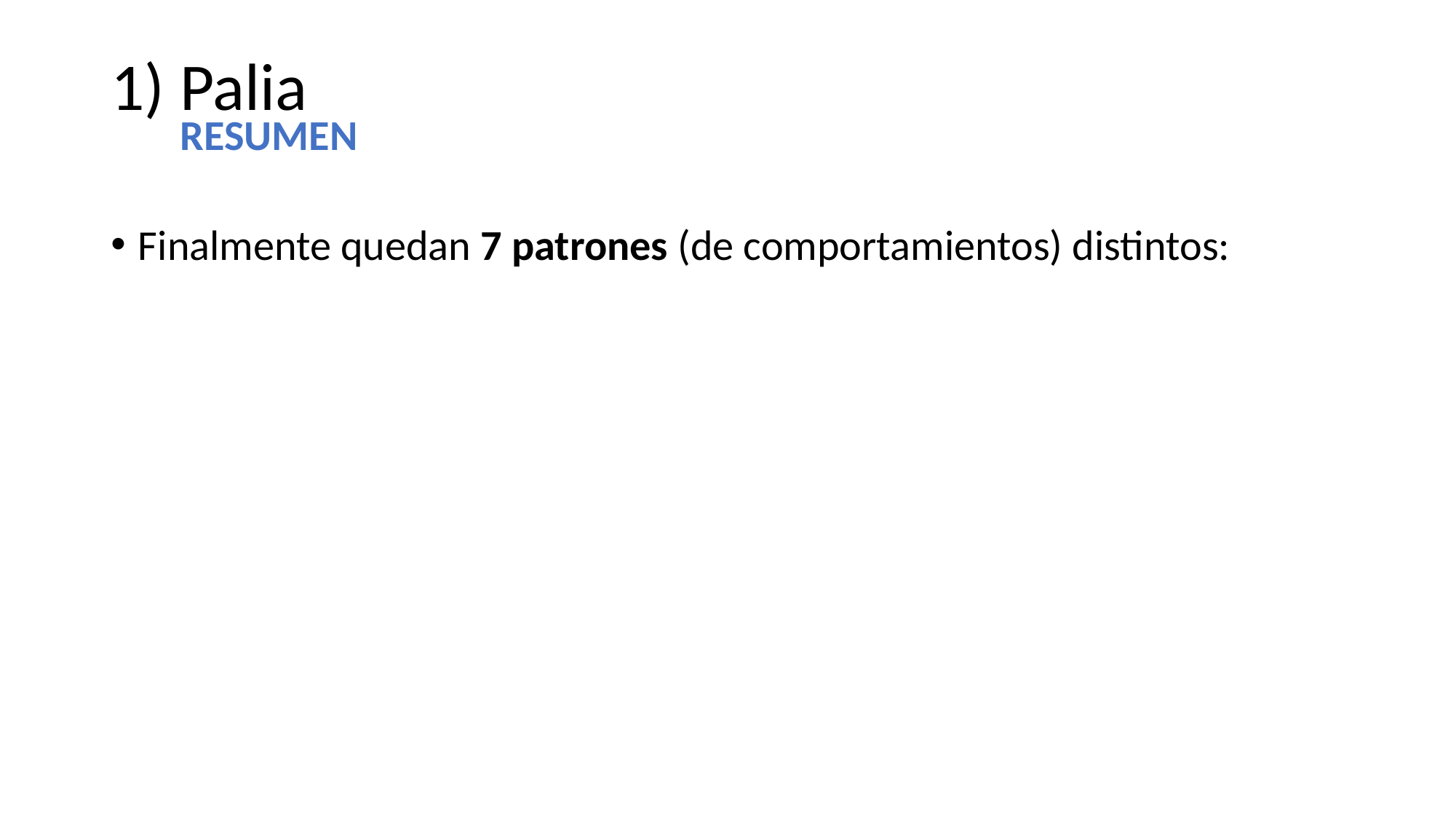

# 1) Palia
RESUMEN
Finalmente quedan 7 patrones (de comportamientos) distintos: